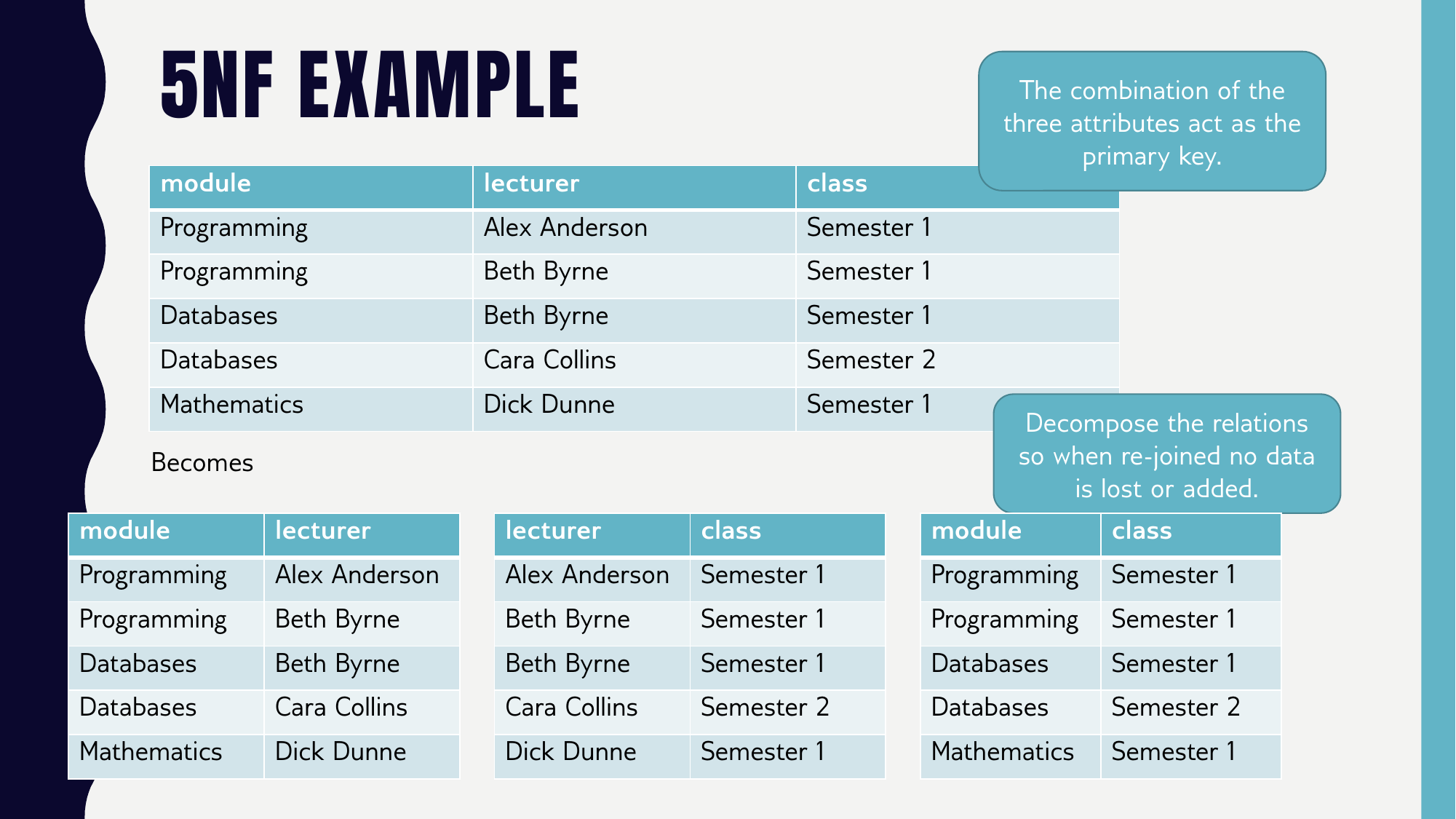

# 5NF Example
The combination of the three attributes act as the primary key.
| module | lecturer | class |
| --- | --- | --- |
| Programming | Alex Anderson | Semester 1 |
| Programming | Beth Byrne | Semester 1 |
| Databases | Beth Byrne | Semester 1 |
| Databases | Cara Collins | Semester 2 |
| Mathematics | Dick Dunne | Semester 1 |
Decompose the relations so when re-joined no data is lost or added.
Becomes
| module | lecturer |
| --- | --- |
| Programming | Alex Anderson |
| Programming | Beth Byrne |
| Databases | Beth Byrne |
| Databases | Cara Collins |
| Mathematics | Dick Dunne |
| lecturer | class |
| --- | --- |
| Alex Anderson | Semester 1 |
| Beth Byrne | Semester 1 |
| Beth Byrne | Semester 1 |
| Cara Collins | Semester 2 |
| Dick Dunne | Semester 1 |
| module | class |
| --- | --- |
| Programming | Semester 1 |
| Programming | Semester 1 |
| Databases | Semester 1 |
| Databases | Semester 2 |
| Mathematics | Semester 1 |